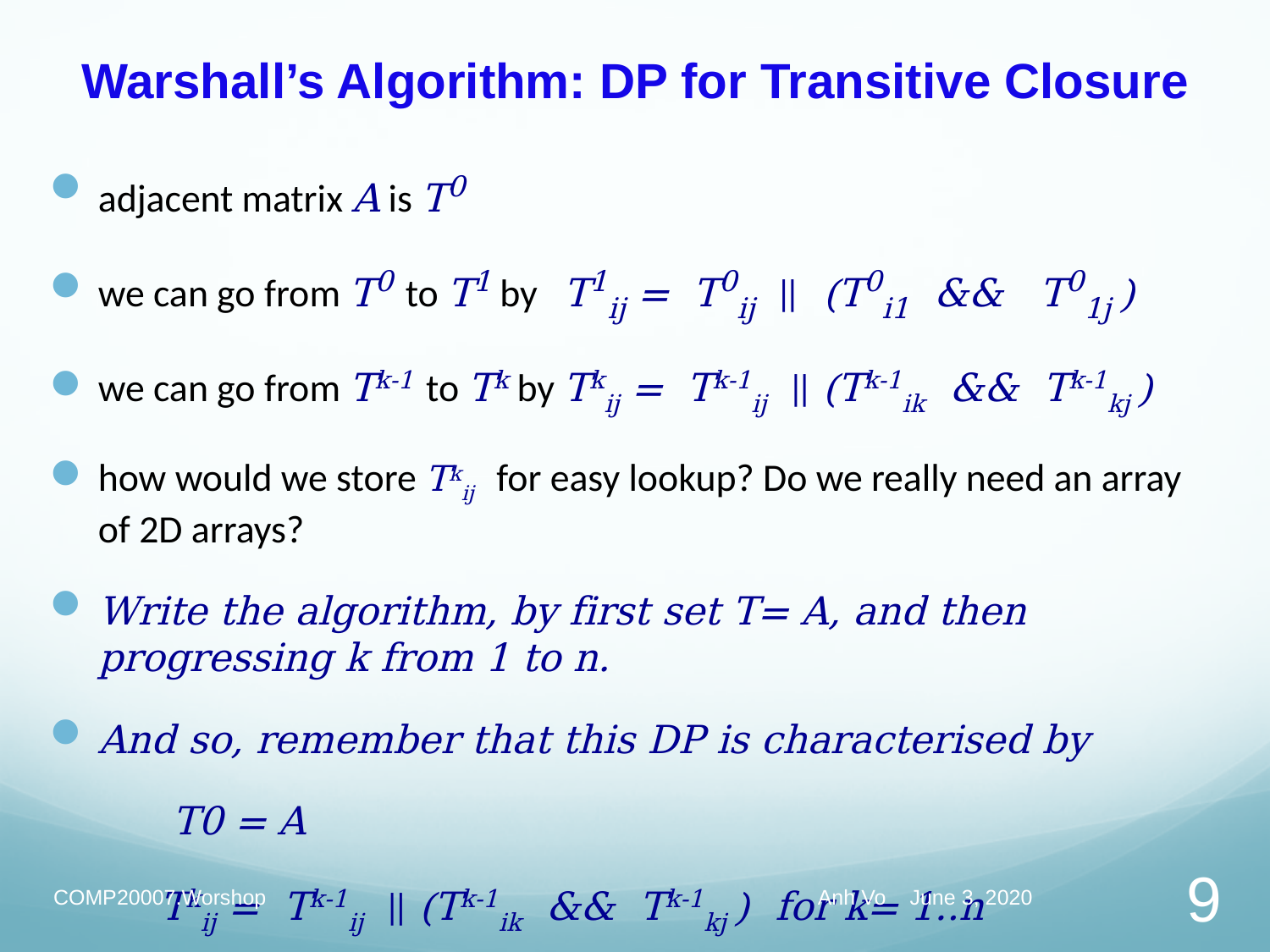

# Warshall’s Algorithm: DP for Transitive Closure
adjacent matrix A is T0
we can go from T0 to T1 by   T1ij =  T0ij  ||  (T0i1  &&   T01j )
we can go from Tk-1 to Tk by Tkij =  Tk-1ij  || (Tk-1ik  &&  Tk-1kj )
how would we store Tkij  for easy lookup? Do we really need an array of 2D arrays?
Write the algorithm, by first set T= A, and then progressing k from 1 to n.
And so, remember that this DP is characterised by
          T0 = A
         Tkij =  Tk-1ij  || (Tk-1ik  &&  Tk-1kj )  for k= 1..n

COMP20007.Worshop
Anh Vo    June 3, 2020
9